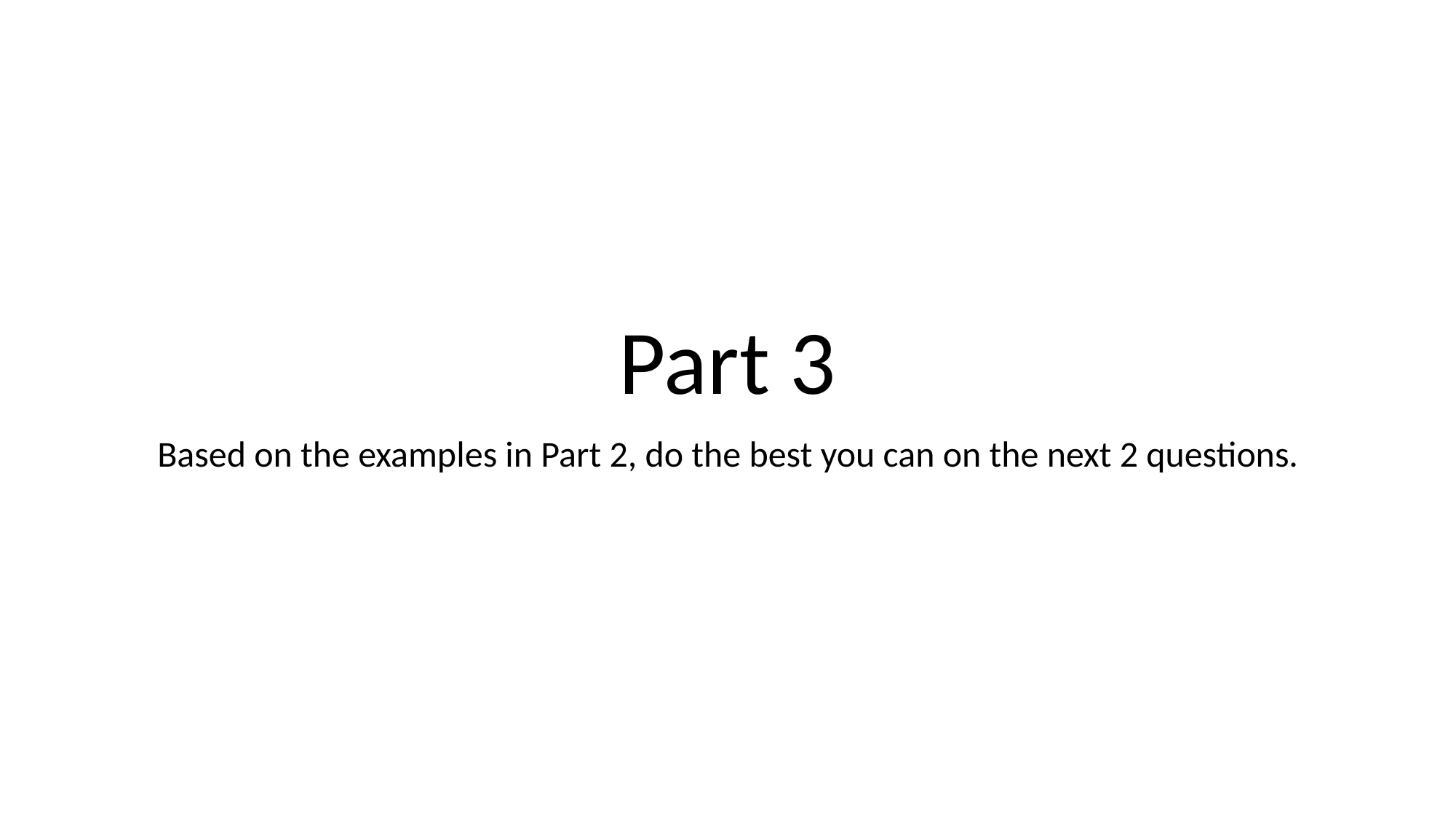

# Part 3
Based on the examples in Part 2, do the best you can on the next 2 questions.